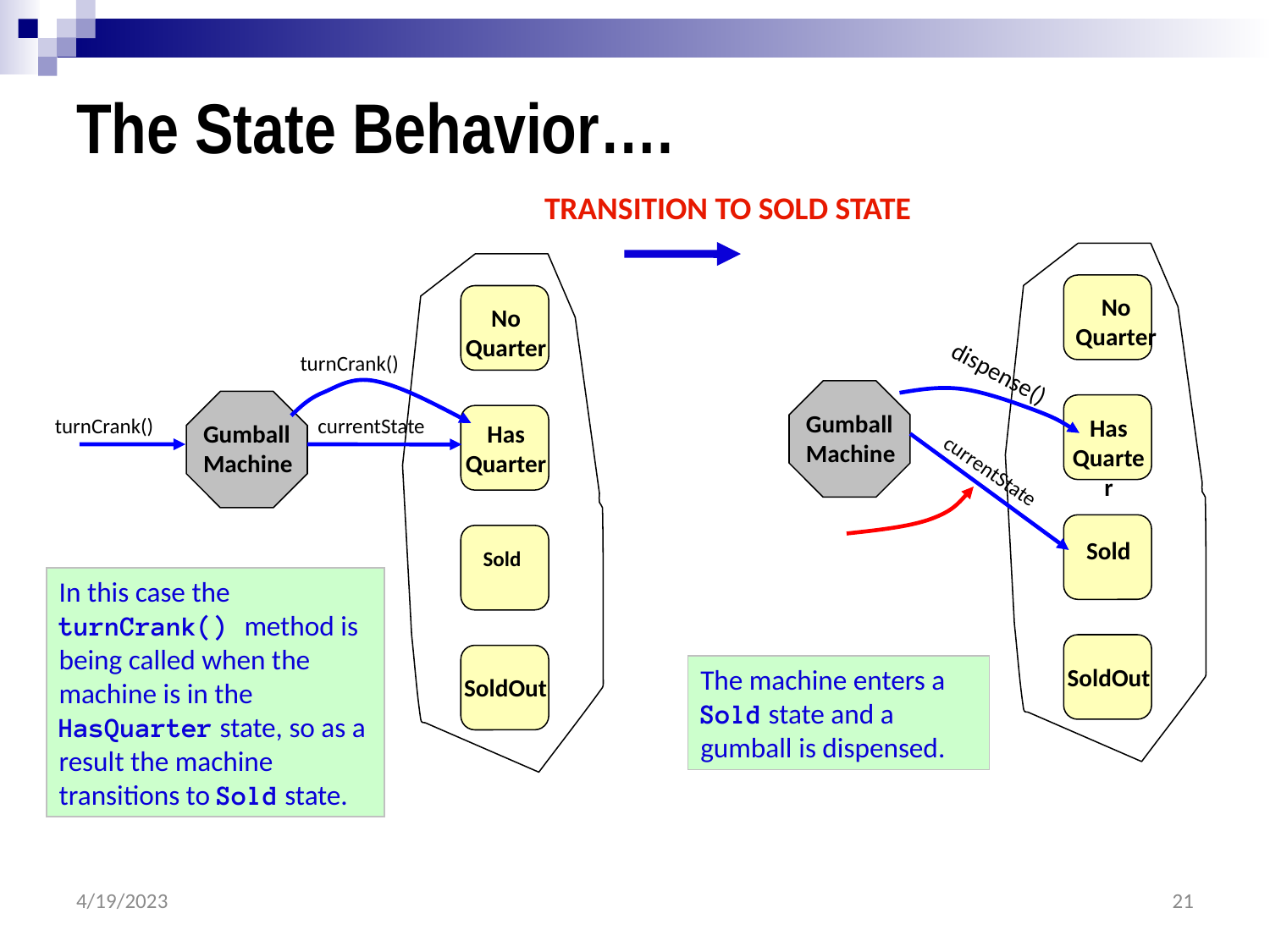

# The State Behavior….
TRANSITION TO SOLD STATE

No
Quarter
dispense()

Gumball
Machine
Has
Quarter

currentState

Sold

SoldOut

No
Quarter
turnCrank()

turnCrank()
currentState
Gumball
Machine
Has
Quarter

Sold

SoldOut

In this case the turnCrank() method is being called when the machine is in the HasQuarter state, so as a result the machine transitions to Sold state.
The machine enters a Sold state and a gumball is dispensed.
4/19/2023
21